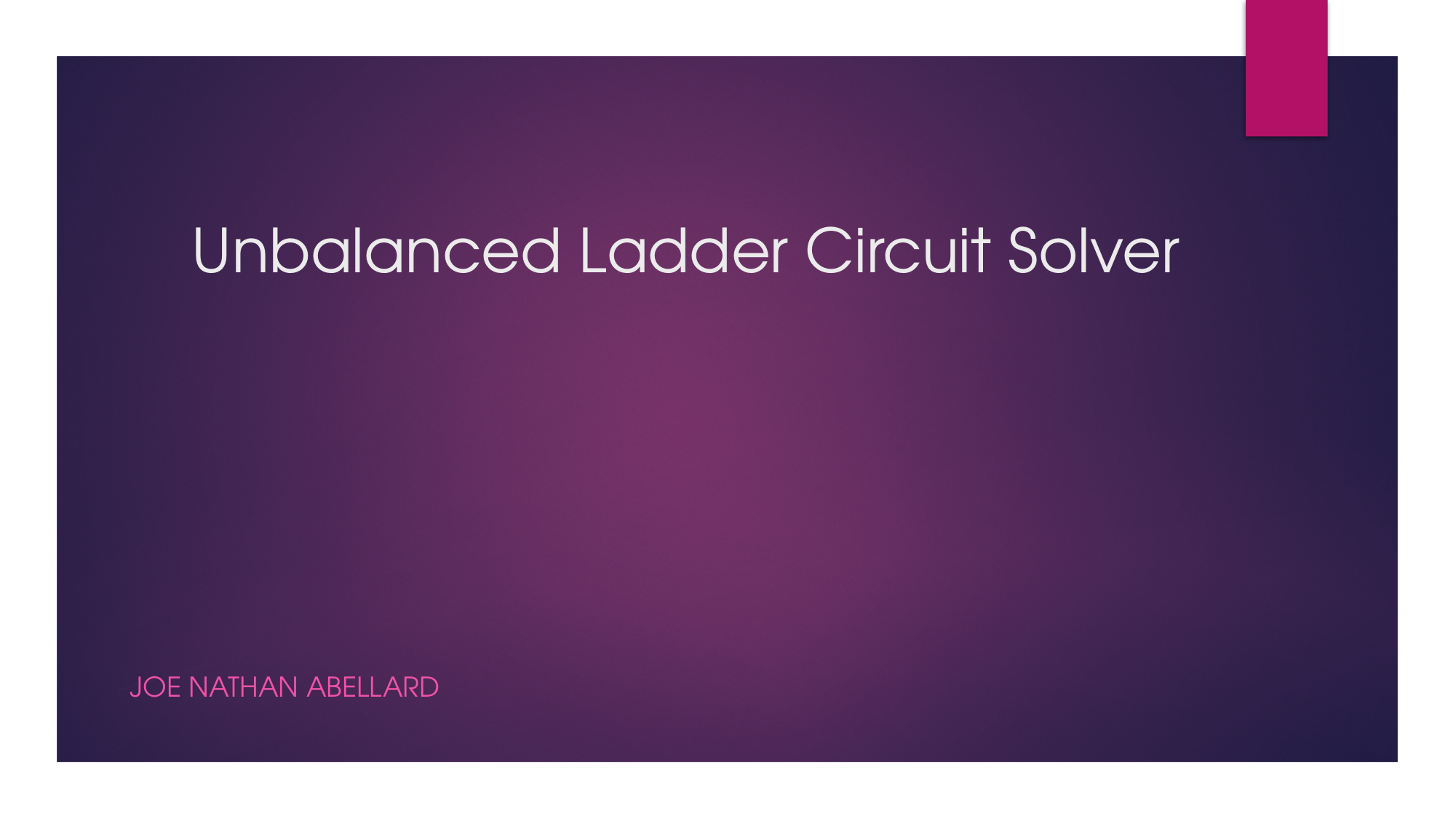

# Unbalanced Ladder Circuit Solver
Joe Nathan Abellard